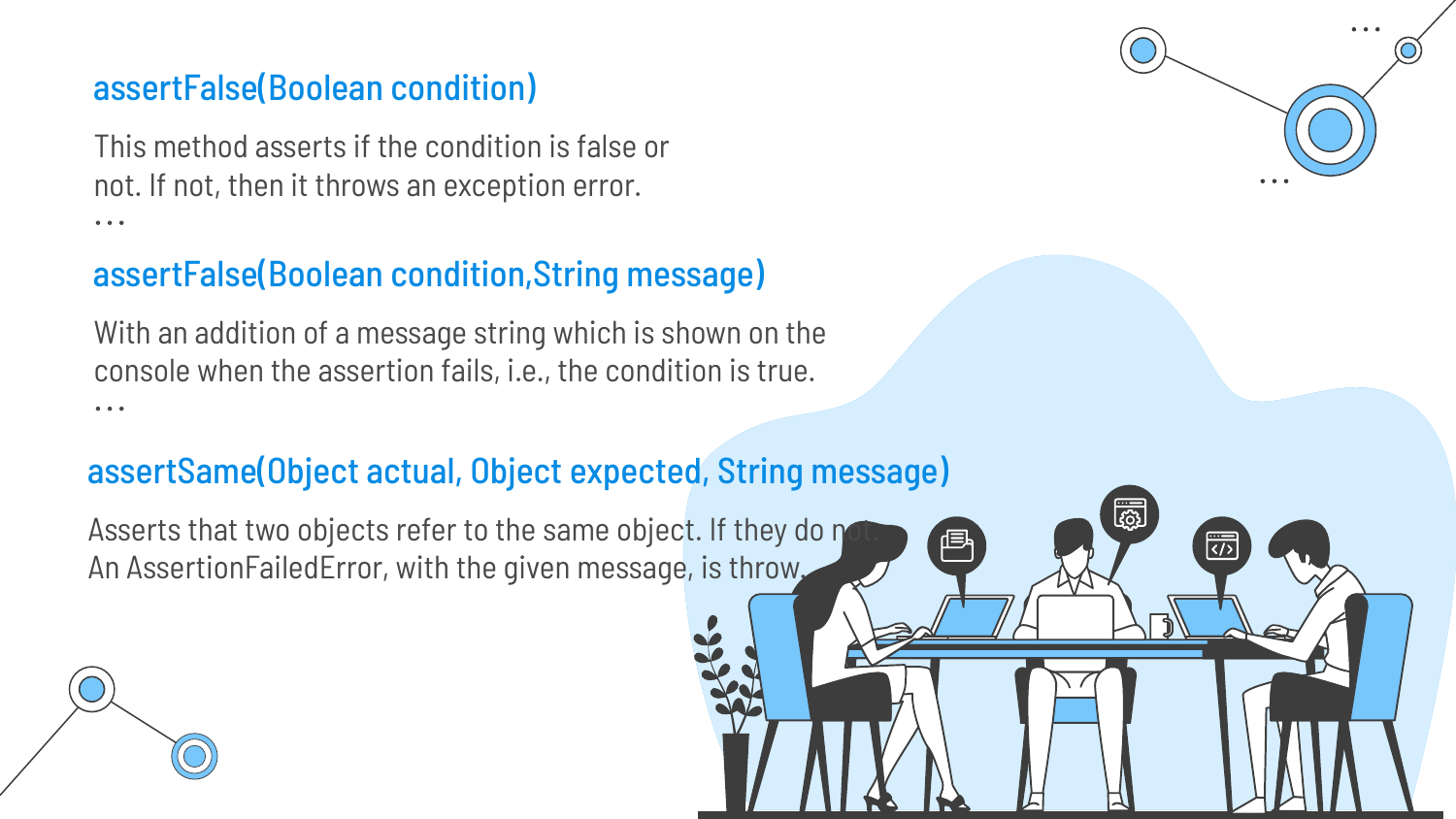

assertFalse(Boolean condition)
This method asserts if the condition is false or not. If not, then it throws an exception error.

assertFalse(Boolean condition,String message)

With an addition of a message string which is shown on the console when the assertion fails, i.e., the condition is true.

assertSame(Object actual, Object expected, String message)
Asserts that two objects refer to the same object. If they do not. An AssertionFailedError, with the given message, is throw.